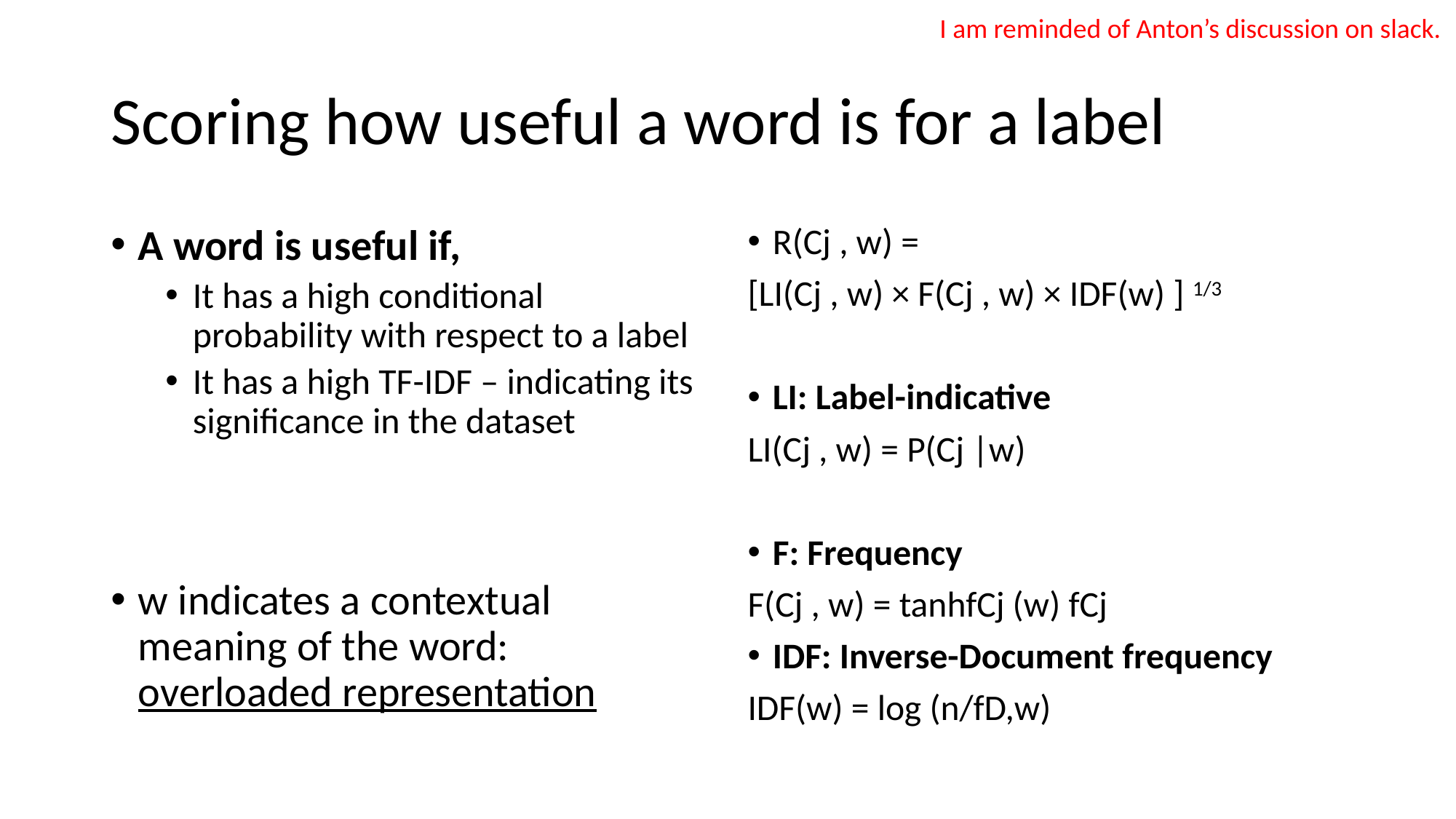

I am reminded of Anton’s discussion on slack.
# Scoring how useful a word is for a label
A word is useful if,
It has a high conditional probability with respect to a label
It has a high TF-IDF – indicating its significance in the dataset

w indicates a contextual meaning of the word: overloaded representation
R(Cj , w) =
[LI(Cj , w) × F(Cj , w) × IDF(w) ] 1/3

LI: Label-indicative
LI(Cj , w) = P(Cj |w)

F: Frequency
F(Cj , w) = tanhfCj (w) fCj
IDF: Inverse-Document frequency
IDF(w) = log (n/fD,w)